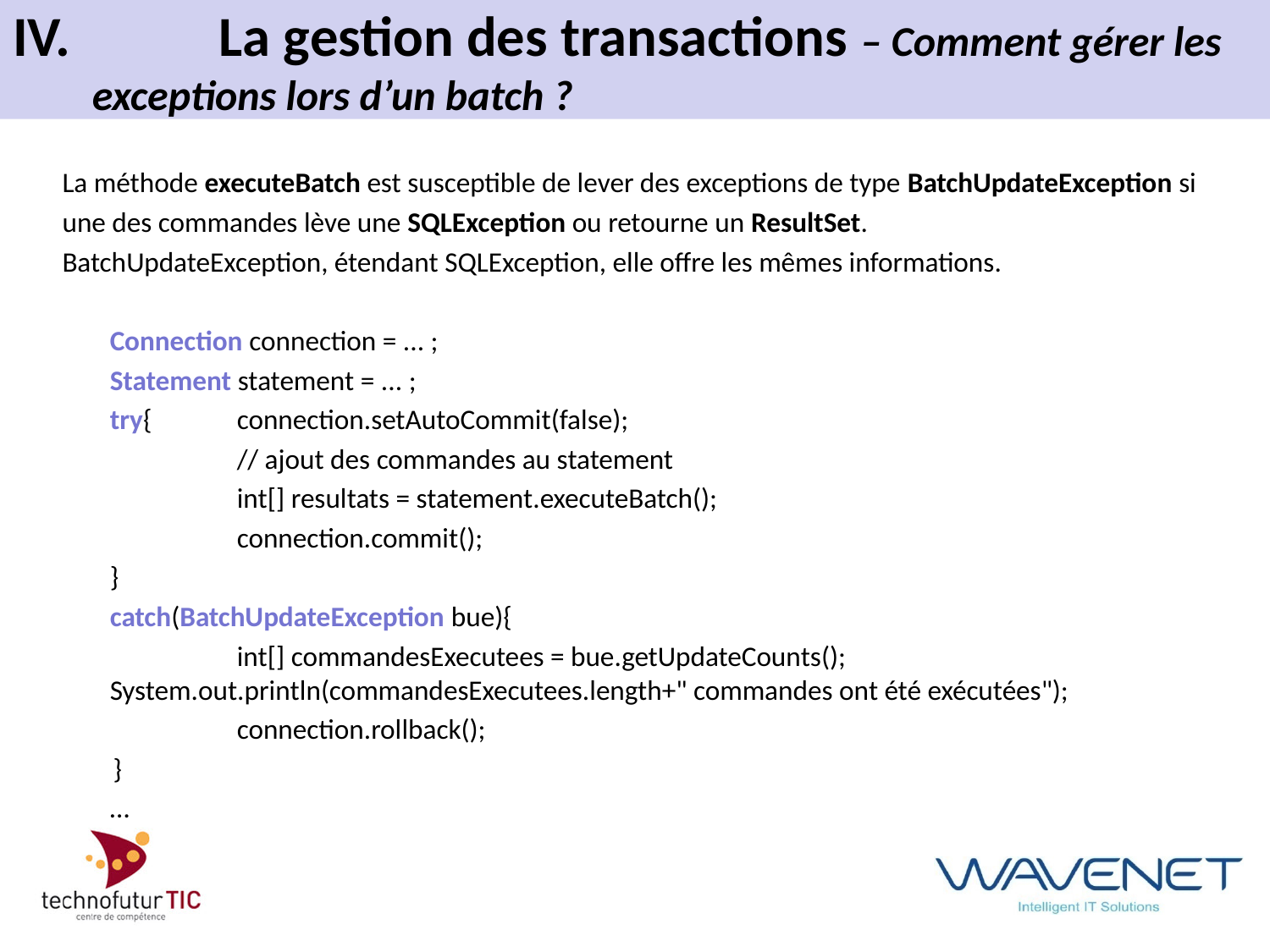

# IV.		La gestion des transactions – Comment gérer les 	exceptions lors d’un batch ?

La méthode executeBatch est susceptible de lever des exceptions de type BatchUpdateException si
une des commandes lève une SQLException ou retourne un ResultSet.
BatchUpdateException, étendant SQLException, elle offre les mêmes informations.

	Connection connection = ... ;
	Statement statement = ... ;
	try{ 	connection.setAutoCommit(false);
		// ajout des commandes au statement
		int[] resultats = statement.executeBatch();
		connection.commit();
	}
	catch(BatchUpdateException bue){
		int[] commandesExecutees = bue.getUpdateCounts();          	System.out.println(commandesExecutees.length+" commandes ont été exécutées");
		connection.rollback();
        }
	…